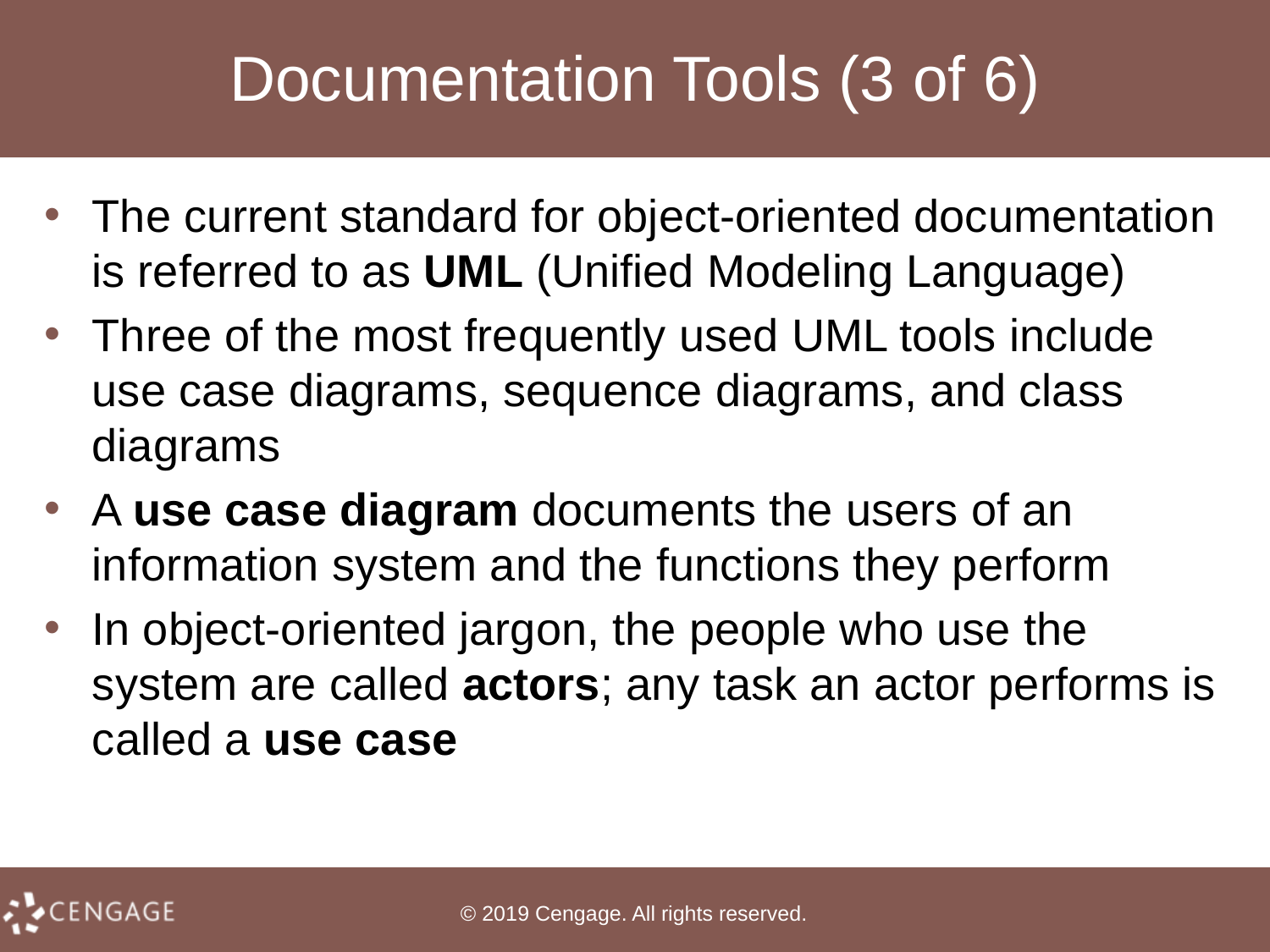

# Documentation Tools (3 of 6)
The current standard for object-oriented documentation is referred to as UML (Unified Modeling Language)
Three of the most frequently used UML tools include use case diagrams, sequence diagrams, and class diagrams
A use case diagram documents the users of an information system and the functions they perform
In object-oriented jargon, the people who use the system are called actors; any task an actor performs is called a use case